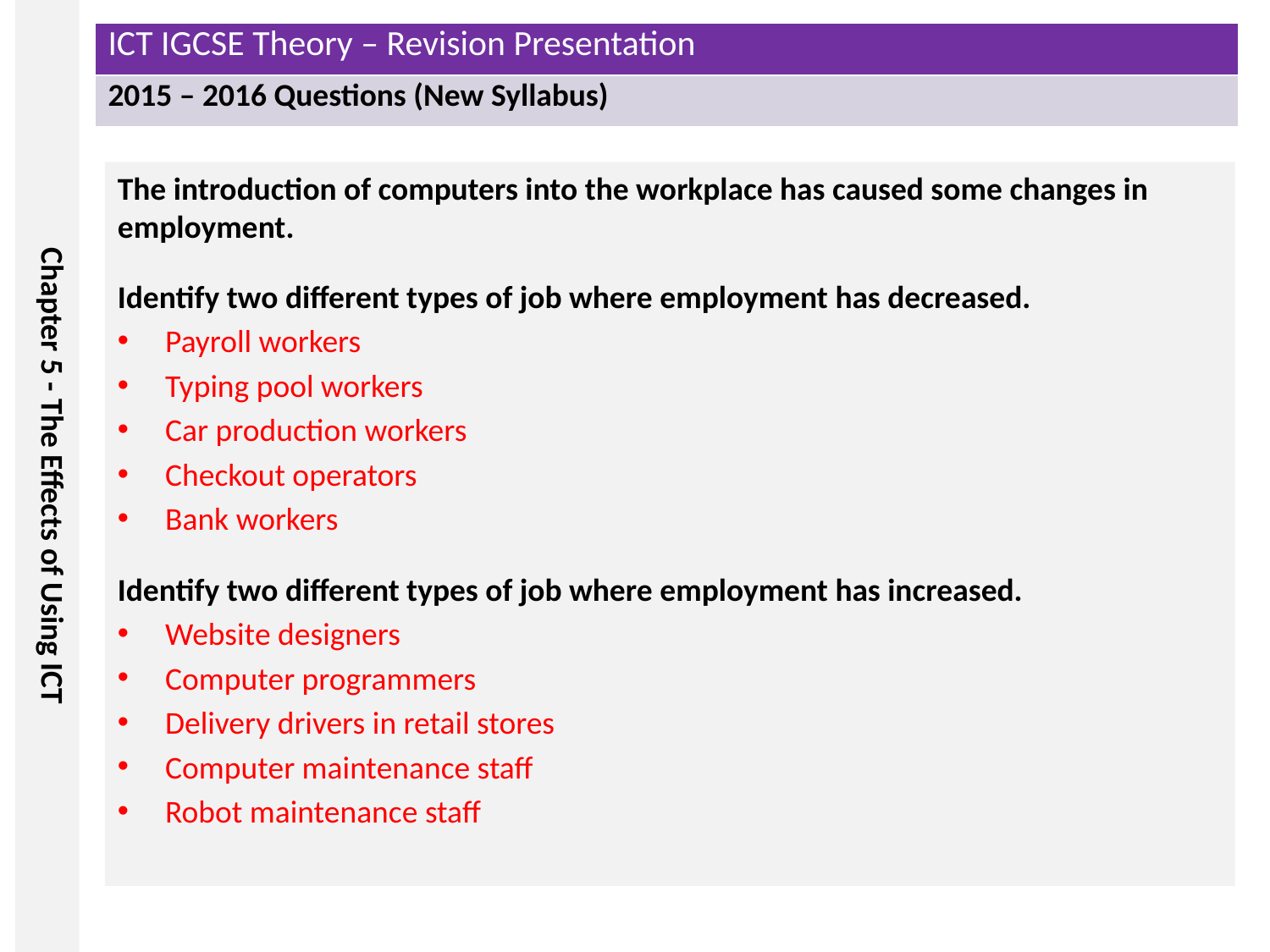

The introduction of computers into the workplace has caused some changes in employment.

Identify two different types of job where employment has decreased.
Payroll workers
Typing pool workers
Car production workers
Checkout operators
Bank workers

Identify two different types of job where employment has increased.
Website designers
Computer programmers
Delivery drivers in retail stores
Computer maintenance staff
Robot maintenance staff